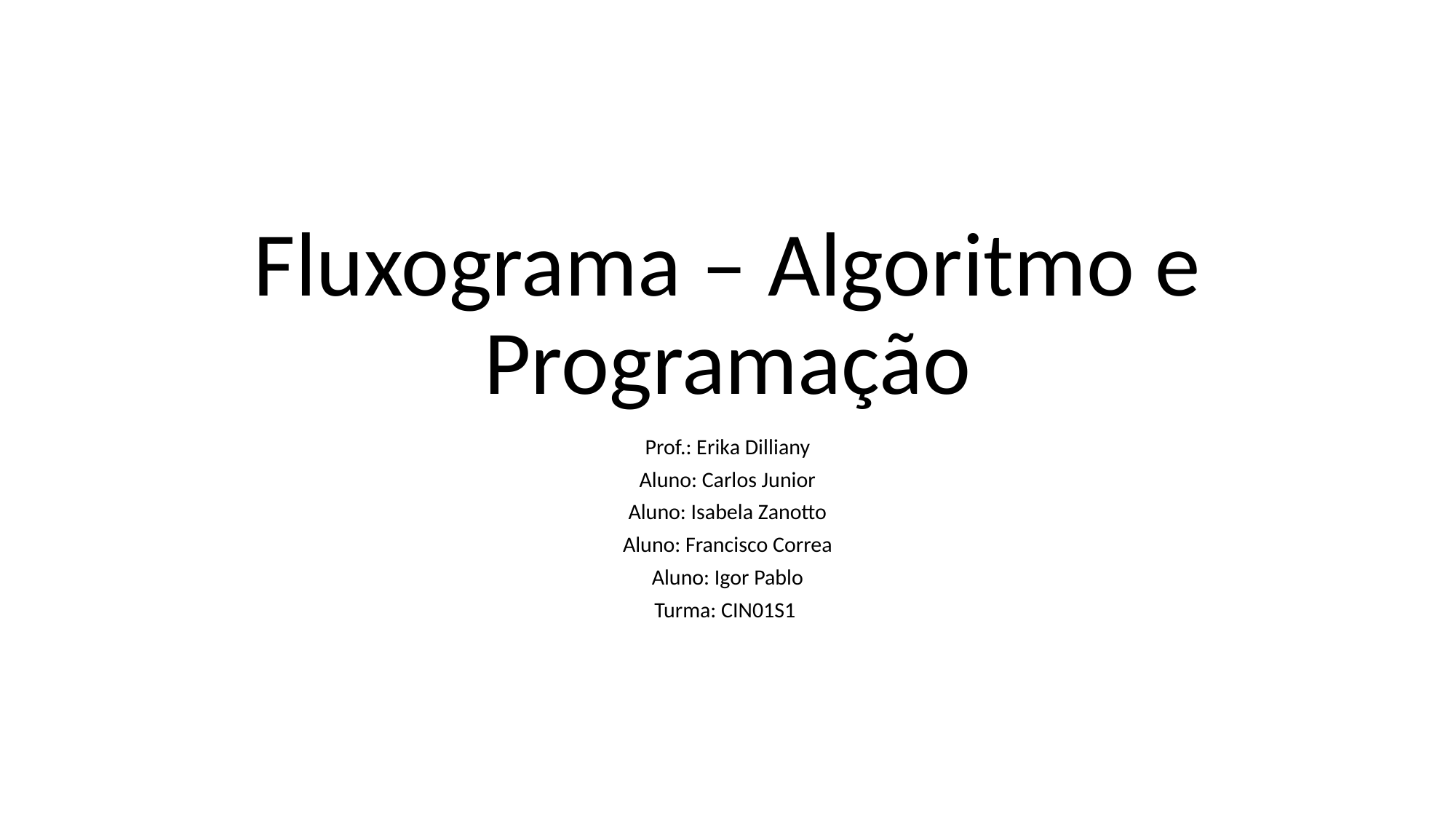

# Fluxograma – Algoritmo e Programação
Prof.: Erika Dilliany
Aluno: Carlos Junior
Aluno: Isabela Zanotto
Aluno: Francisco Correa
Aluno: Igor Pablo
Turma: CIN01S1